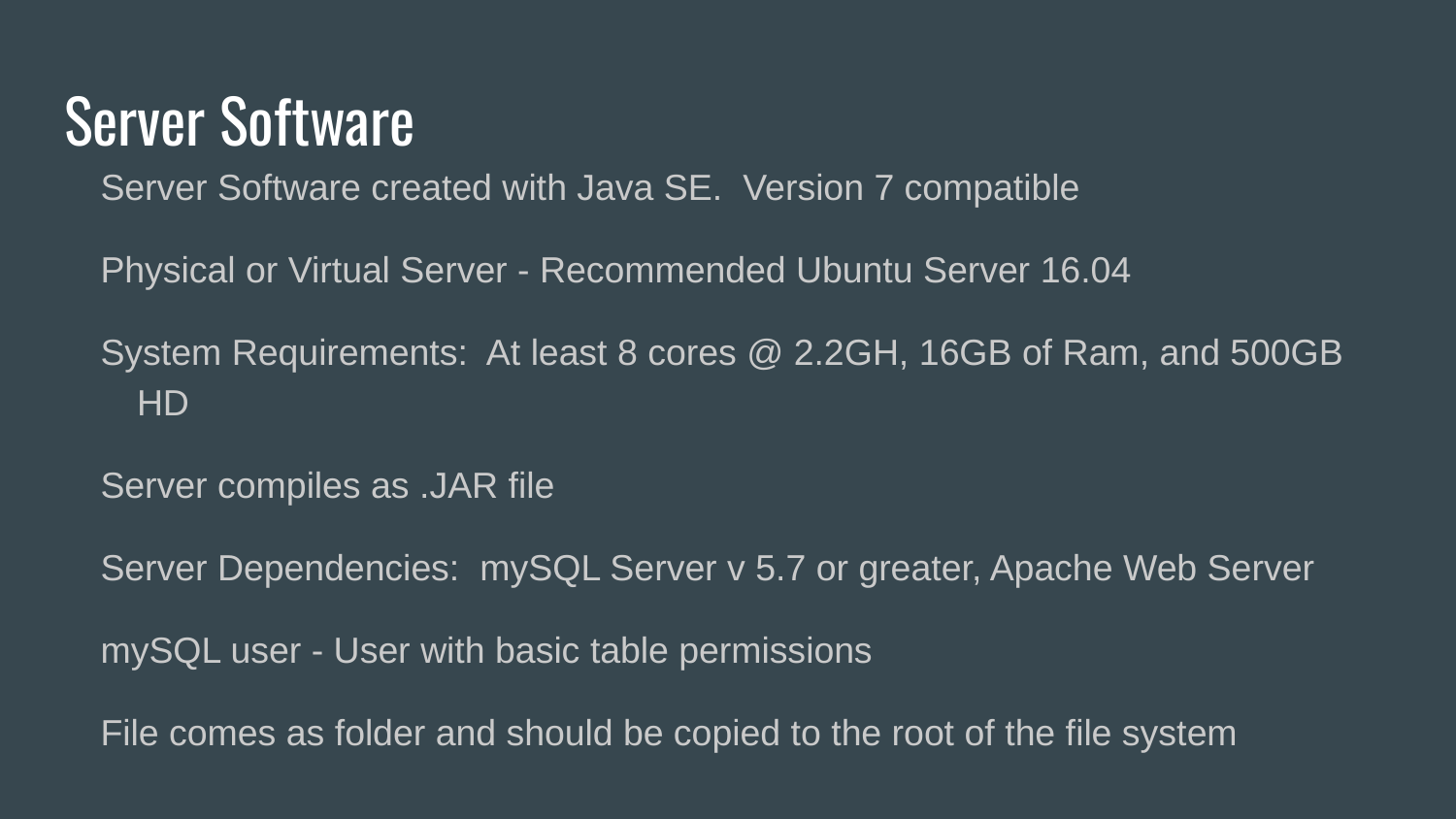

# Server Software
Server Software created with Java SE.  Version 7 compatible
Physical or Virtual Server - Recommended Ubuntu Server 16.04
System Requirements:  At least 8 cores @ 2.2GH, 16GB of Ram, and 500GB HD
Server compiles as .JAR file
Server Dependencies:  mySQL Server v 5.7 or greater, Apache Web Server
mySQL user - User with basic table permissions
File comes as folder and should be copied to the root of the file system